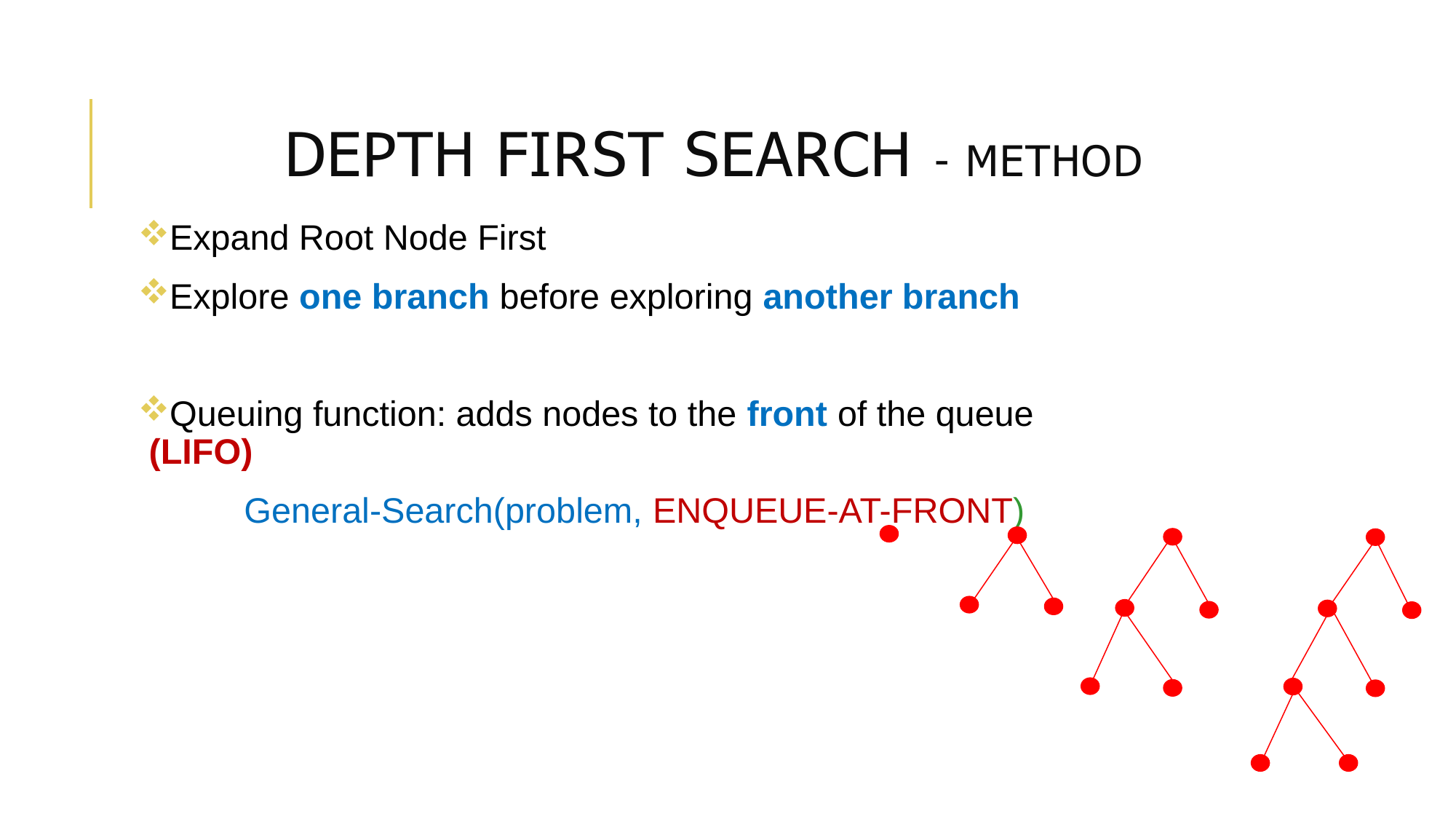

# Depth First Search - Method
Expand Root Node First
Explore one branch before exploring another branch

Queuing function: adds nodes to the front of the queue (LIFO)
	General-Search(problem, ENQUEUE-AT-FRONT)